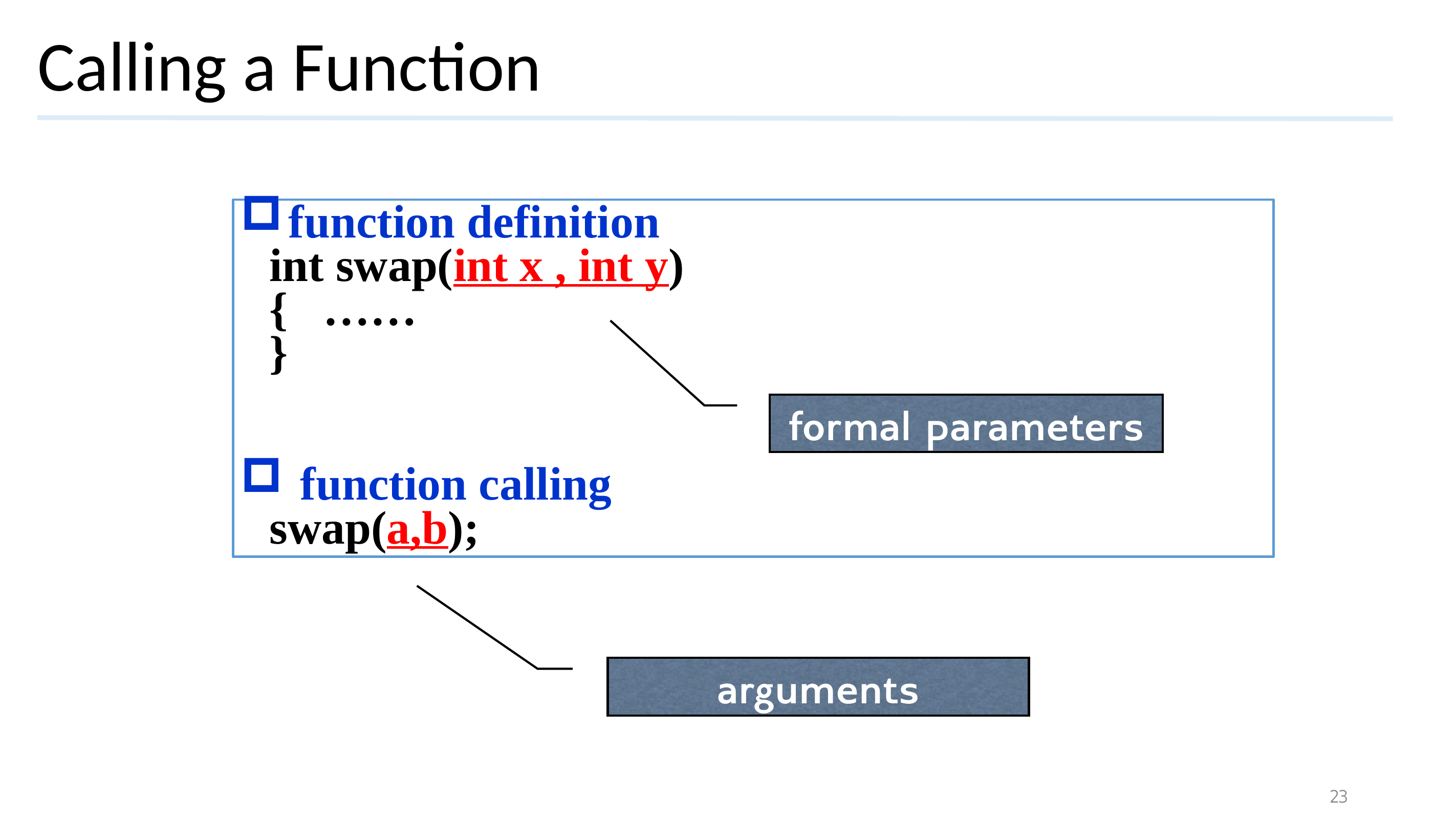

# Calling a Function
function definition
int swap(int x , int y)
{   ……
}

 function calling
swap(a,b);
formal parameters
arguments
23